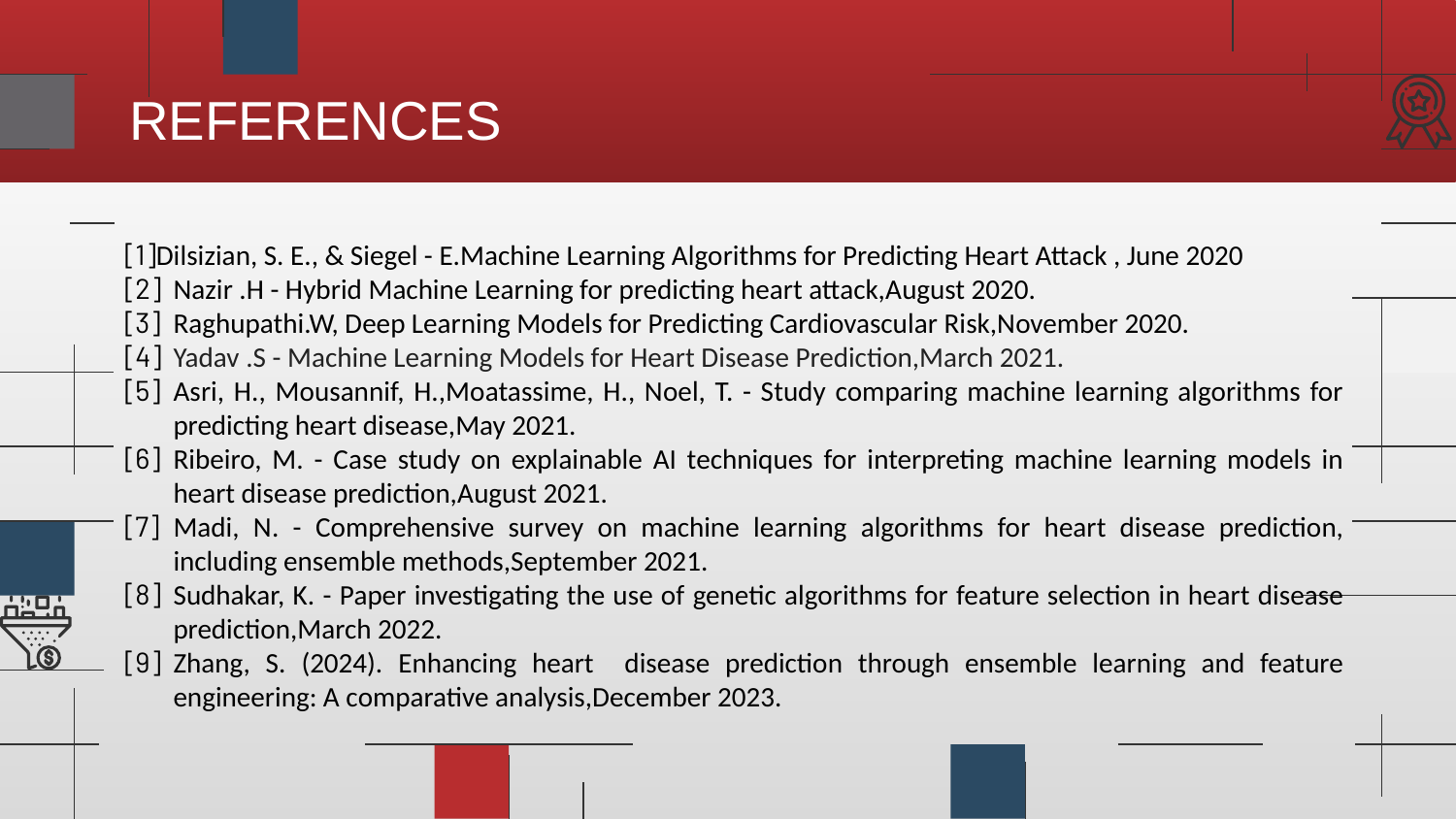

# REFERENCES
[1]Dilsizian, S. E., & Siegel - E.Machine Learning Algorithms for Predicting Heart Attack , June 2020
[2]	Nazir .H - Hybrid Machine Learning for predicting heart attack,August 2020.
[3]	Raghupathi.W, Deep Learning Models for Predicting Cardiovascular Risk,November 2020.
[4]	Yadav .S - Machine Learning Models for Heart Disease Prediction,March 2021.
[5]	Asri, H., Mousannif, H.,Moatassime, H., Noel, T. - Study comparing machine learning algorithms for predicting heart disease,May 2021.
[6]	Ribeiro, M. - Case study on explainable AI techniques for interpreting machine learning models in heart disease prediction,August 2021.
[7]	Madi, N. - Comprehensive survey on machine learning algorithms for heart disease prediction, including ensemble methods,September 2021.
[8]	Sudhakar, K. - Paper investigating the use of genetic algorithms for feature selection in heart disease prediction,March 2022.
[9]	Zhang, S. (2024). Enhancing heart  disease prediction through ensemble learning and feature engineering: A comparative analysis,December 2023.